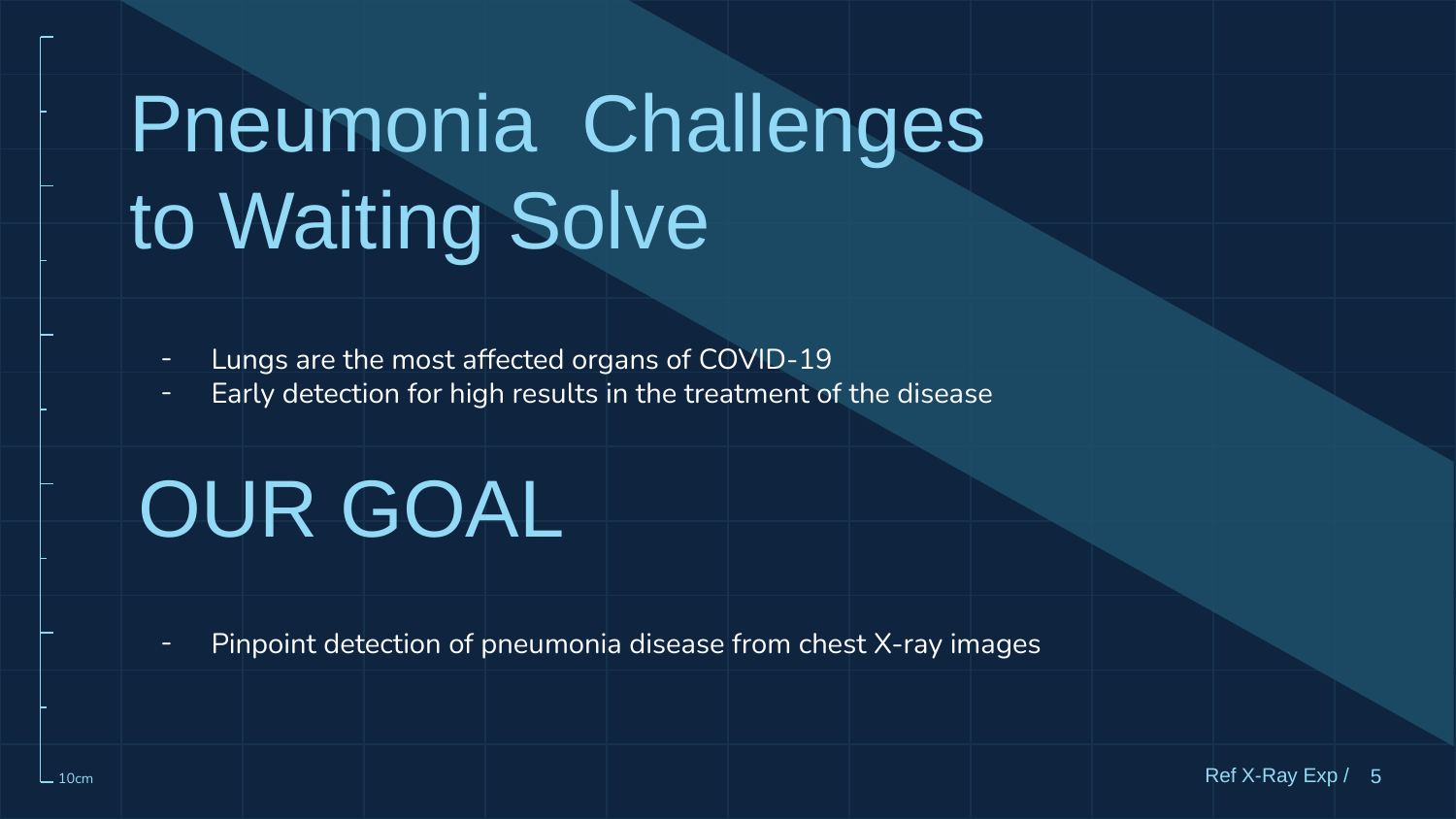

# Pneumonia  Challenges
to Waiting Solve
Lungs are the most affected organs of COVID-19
Early detection for high results in the treatment of the disease
OUR GOAL
Pinpoint detection of pneumonia disease from chest X-ray images
Ref X-Ray Exp /
5